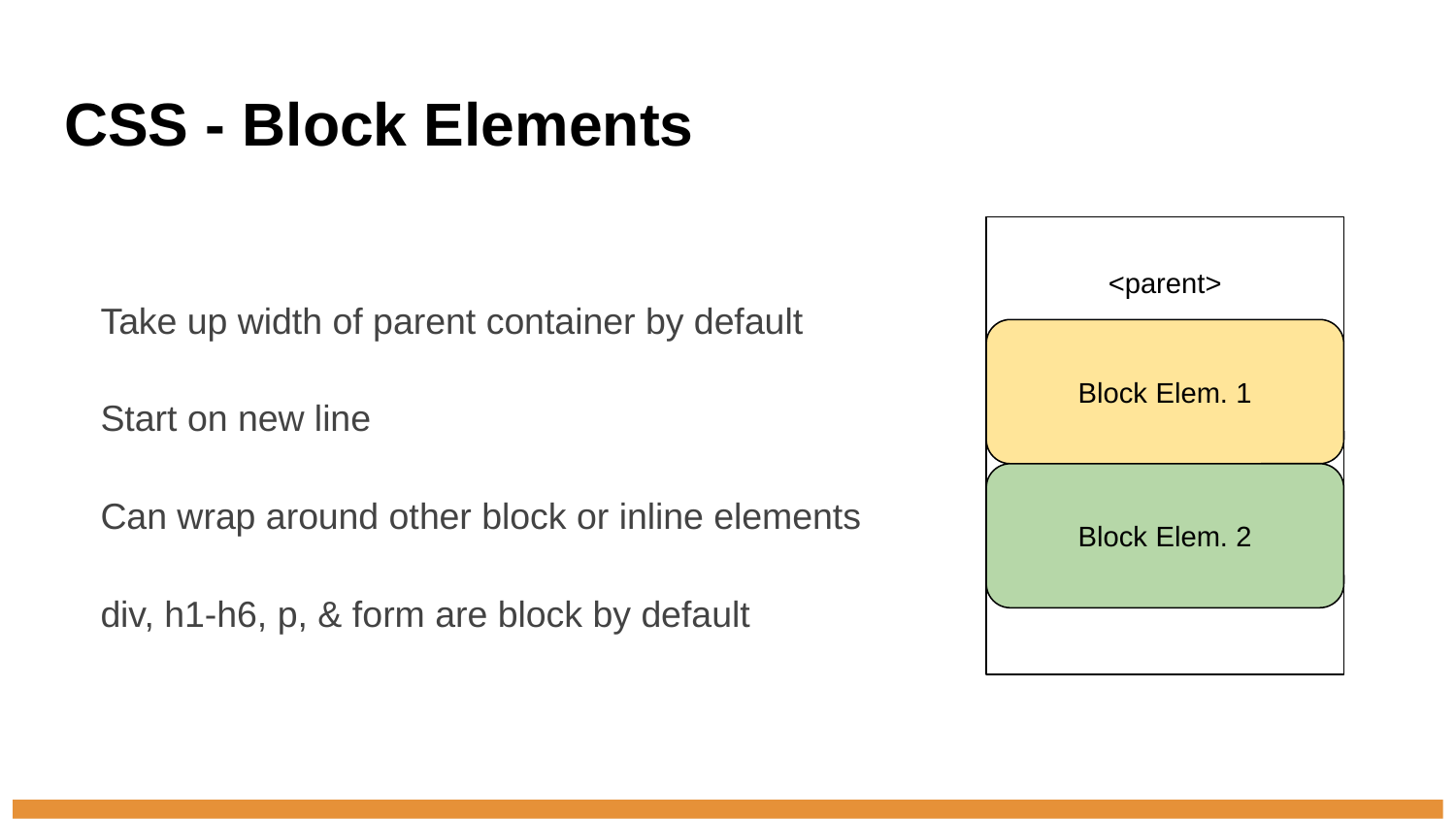

# CSS - Block Elements
Take up width of parent container by default
Start on new line
Can wrap around other block or inline elements
div, h1-h6, p, & form are block by default

<parent>
Block Elem. 1
Block Elem. 2